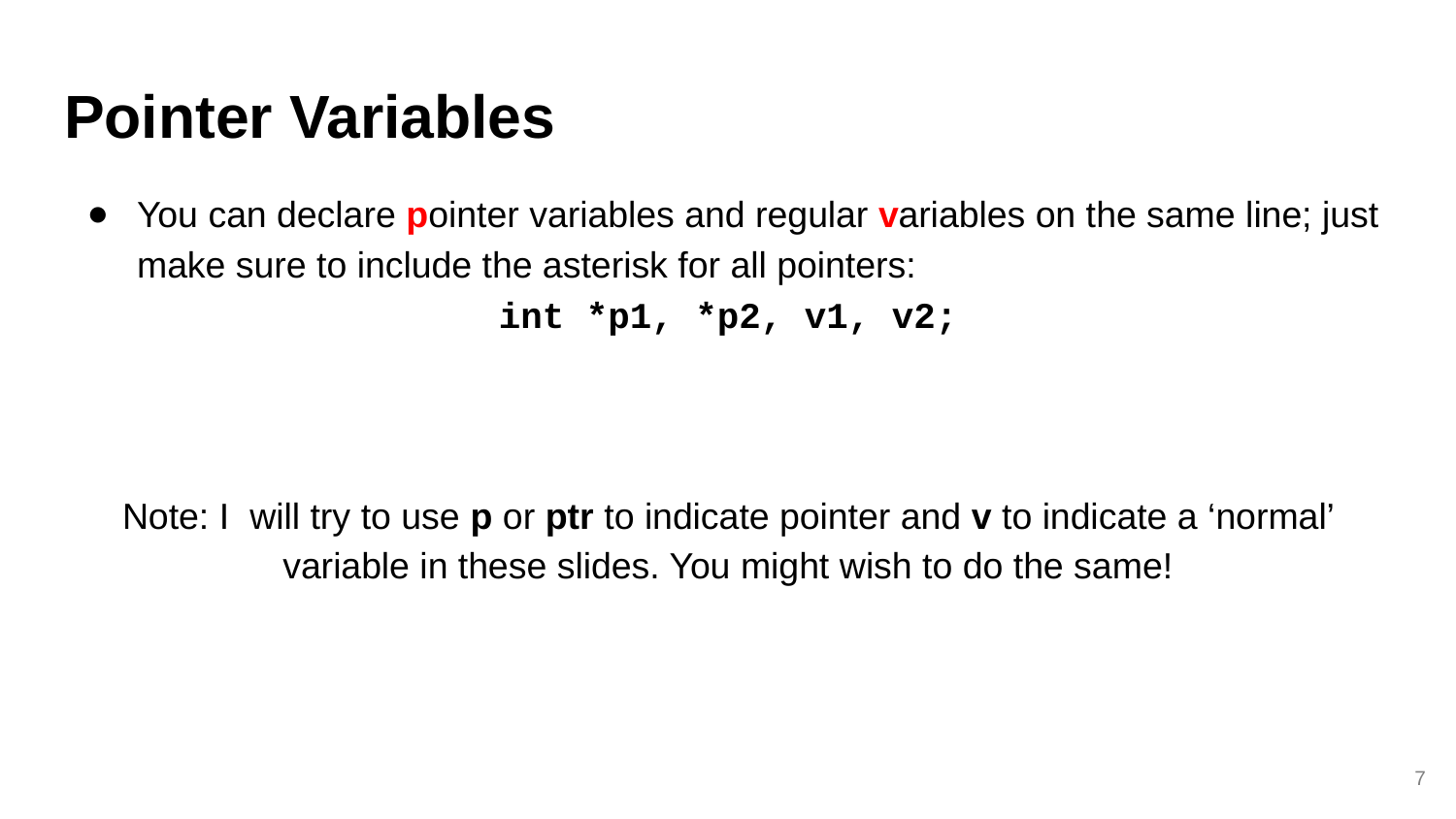

# Pointer Variables
You can declare pointer variables and regular variables on the same line; just make sure to include the asterisk for all pointers:
int *p1, *p2, v1, v2;

Note: I  will try to use p or ptr to indicate pointer and v to indicate a ‘normal’ variable in these slides. You might wish to do the same!

7